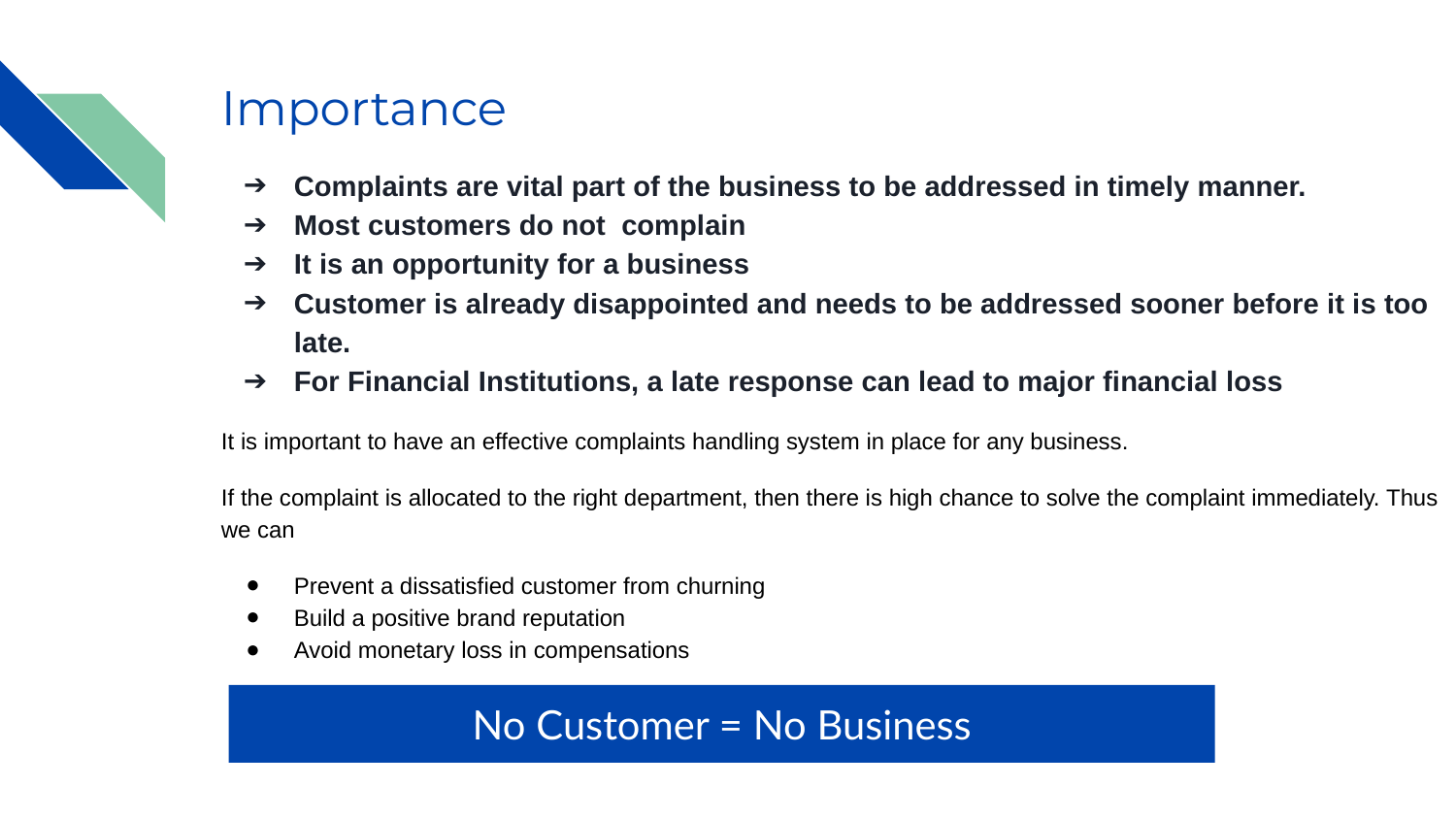

# Importance
Complaints are vital part of the business to be addressed in timely manner.
Most customers do not  complain
It is an opportunity for a business
Customer is already disappointed and needs to be addressed sooner before it is too late.
For Financial Institutions, a late response can lead to major financial loss
It is important to have an effective complaints handling system in place for any business.
If the complaint is allocated to the right department, then there is high chance to solve the complaint immediately. Thus we can
Prevent a dissatisfied customer from churning
Build a positive brand reputation
Avoid monetary loss in compensations

No Customer = No Business